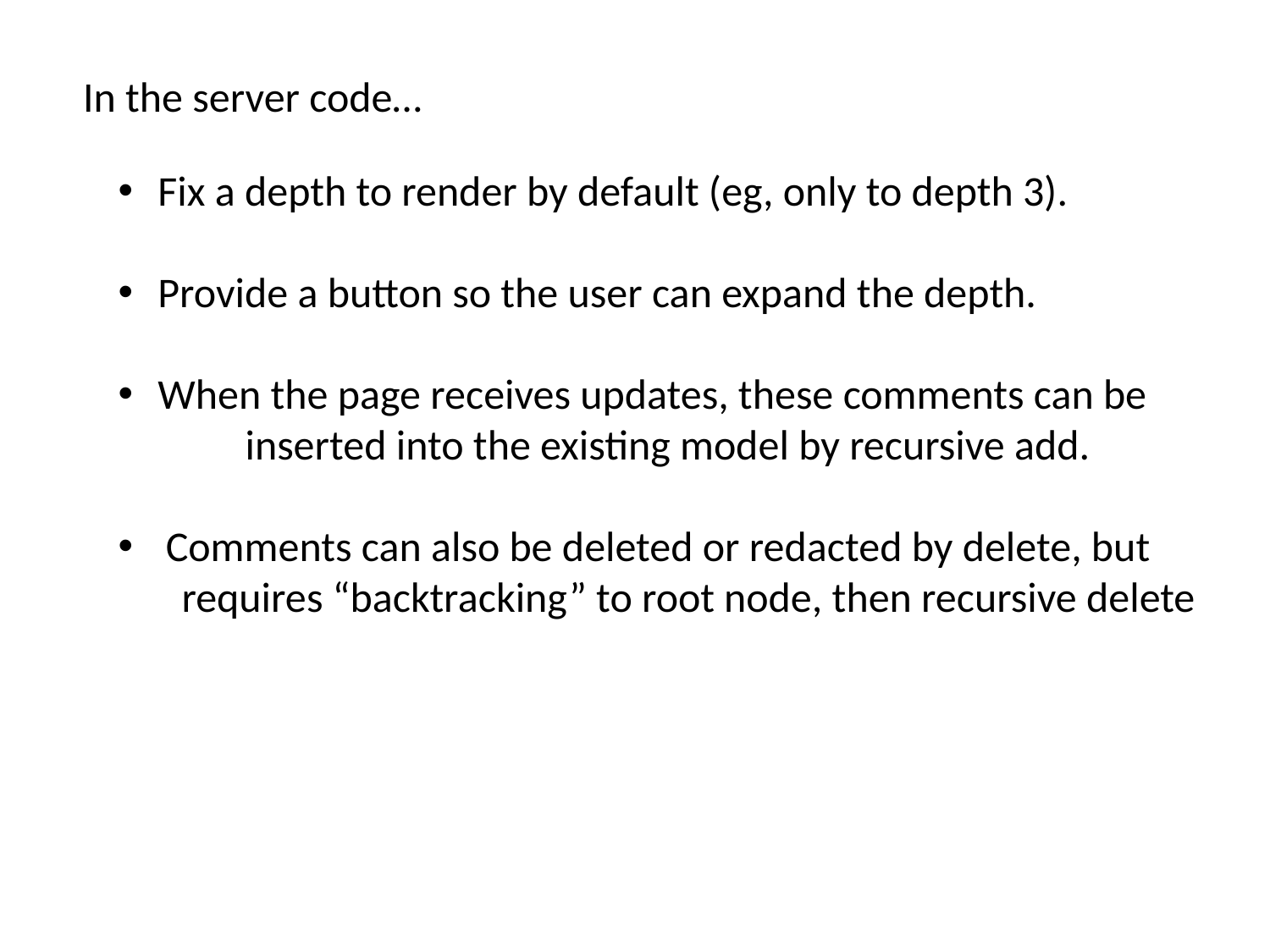

In the server code…
Fix a depth to render by default (eg, only to depth 3).

Provide a button so the user can expand the depth.

When the page receives updates, these comments can be
	inserted into the existing model by recursive add.

Comments can also be deleted or redacted by delete, but
requires “backtracking” to root node, then recursive delete